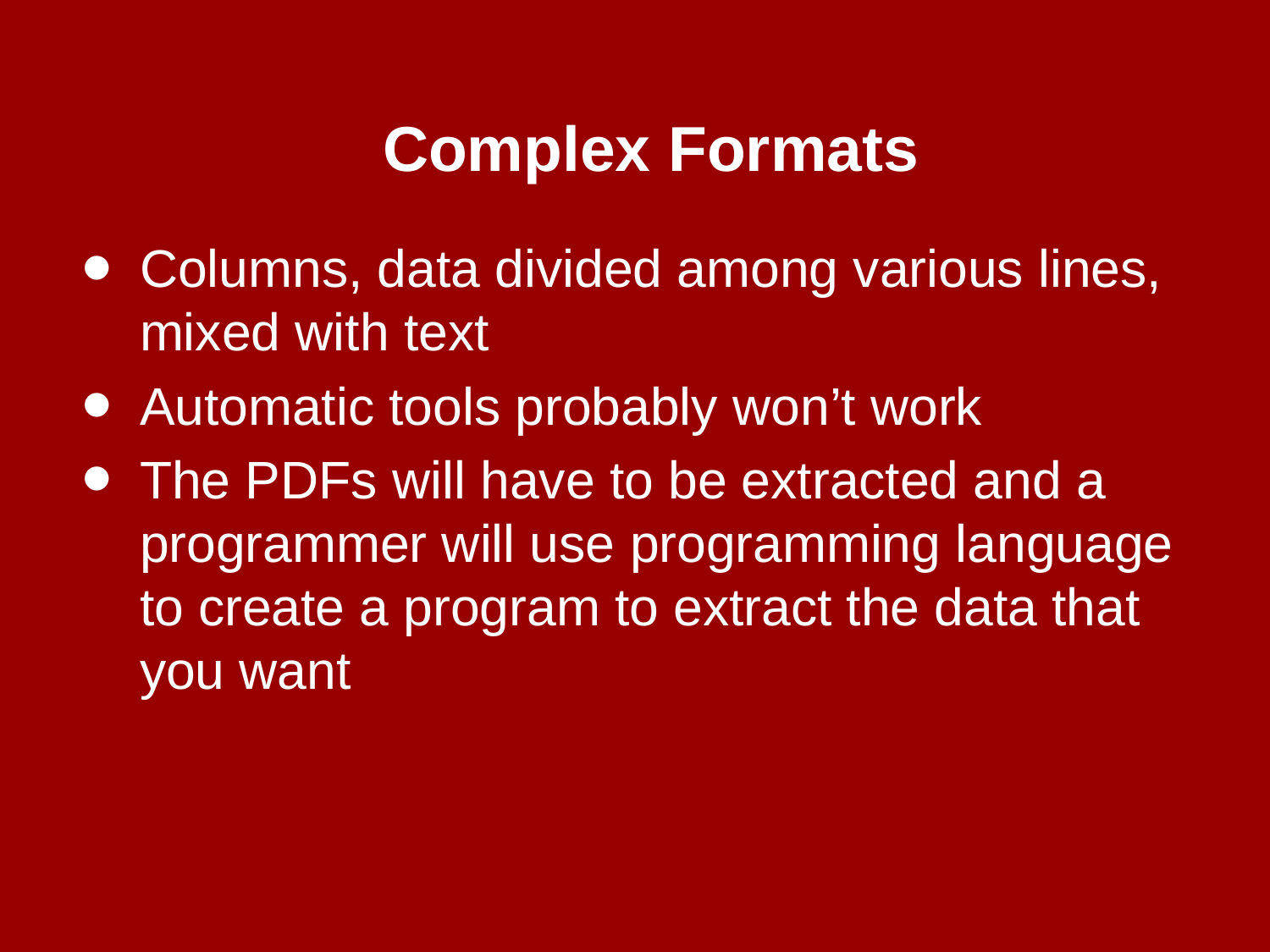

# Complex Formats
Columns, data divided among various lines, mixed with text
Automatic tools probably won’t work
The PDFs will have to be extracted and a programmer will use programming language to create a program to extract the data that you want